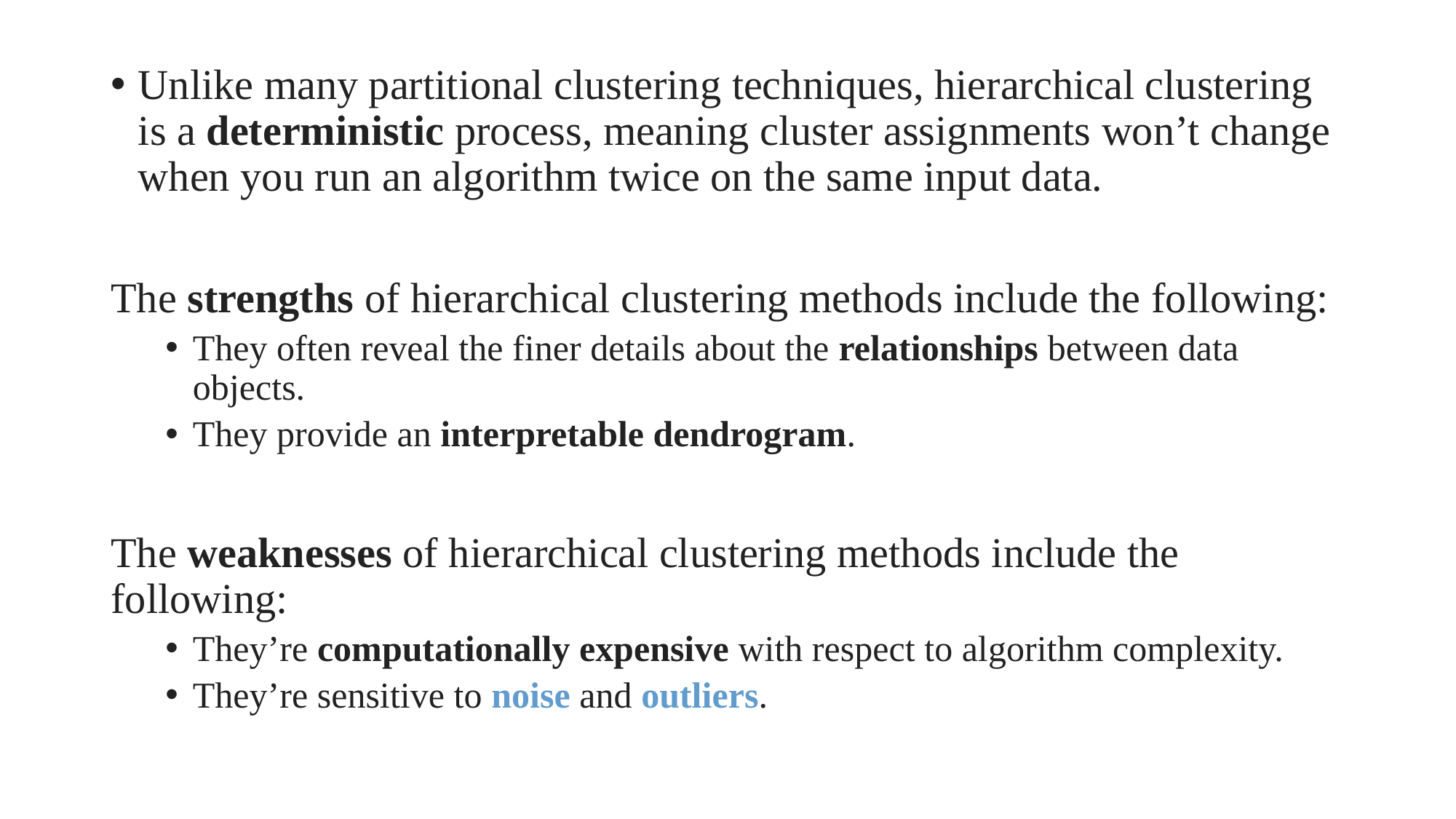

Unlike many partitional clustering techniques, hierarchical clustering is a deterministic process, meaning cluster assignments won’t change when you run an algorithm twice on the same input data.

The strengths of hierarchical clustering methods include the following:
They often reveal the finer details about the relationships between data objects.
They provide an interpretable dendrogram.

The weaknesses of hierarchical clustering methods include the following:
They’re computationally expensive with respect to algorithm complexity.
They’re sensitive to noise and outliers.